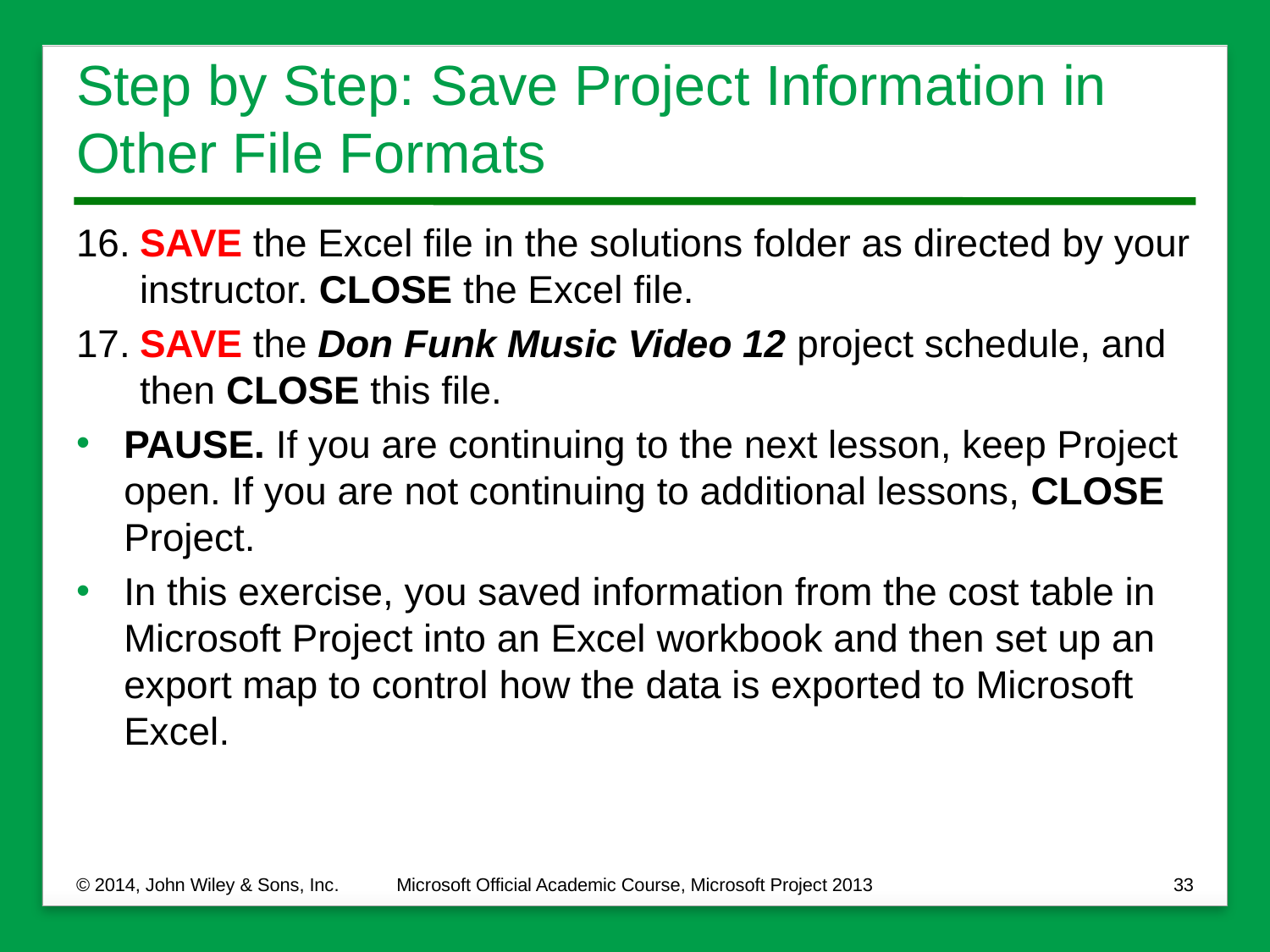

# Step by Step: Save Project Information in Other File Formats
16.	SAVE the Excel file in the solutions folder as directed by your instructor. CLOSE the Excel file.
17.	SAVE the Don Funk Music Video 12 project schedule, and then CLOSE this file.
PAUSE. If you are continuing to the next lesson, keep Project open. If you are not continuing to additional lessons, CLOSE Project.
In this exercise, you saved information from the cost table in Microsoft Project into an Excel workbook and then set up an export map to control how the data is exported to Microsoft Excel.

© 2014, John Wiley & Sons, Inc.
Microsoft Official Academic Course, Microsoft Project 2013
33